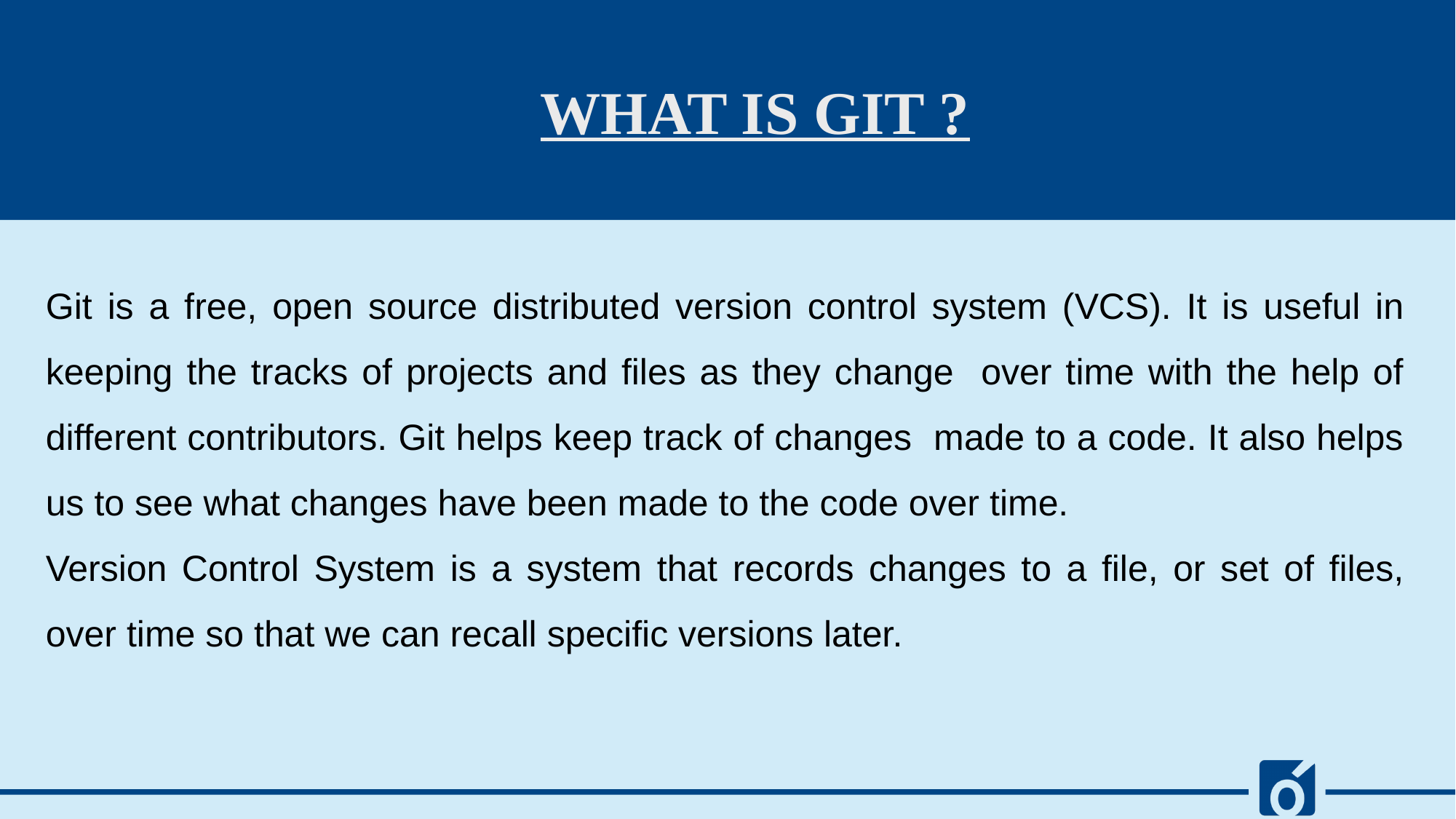

WHAT IS GIT ?
Git is a free, open source distributed version control system (VCS). It is useful in keeping the tracks of projects and files as they change  over time with the help of different contributors. Git helps keep track of changes  made to a code. It also helps us to see what changes have been made to the code over time.
Version Control System is a system that records changes to a file, or set of files, over time so that we can recall specific versions later.